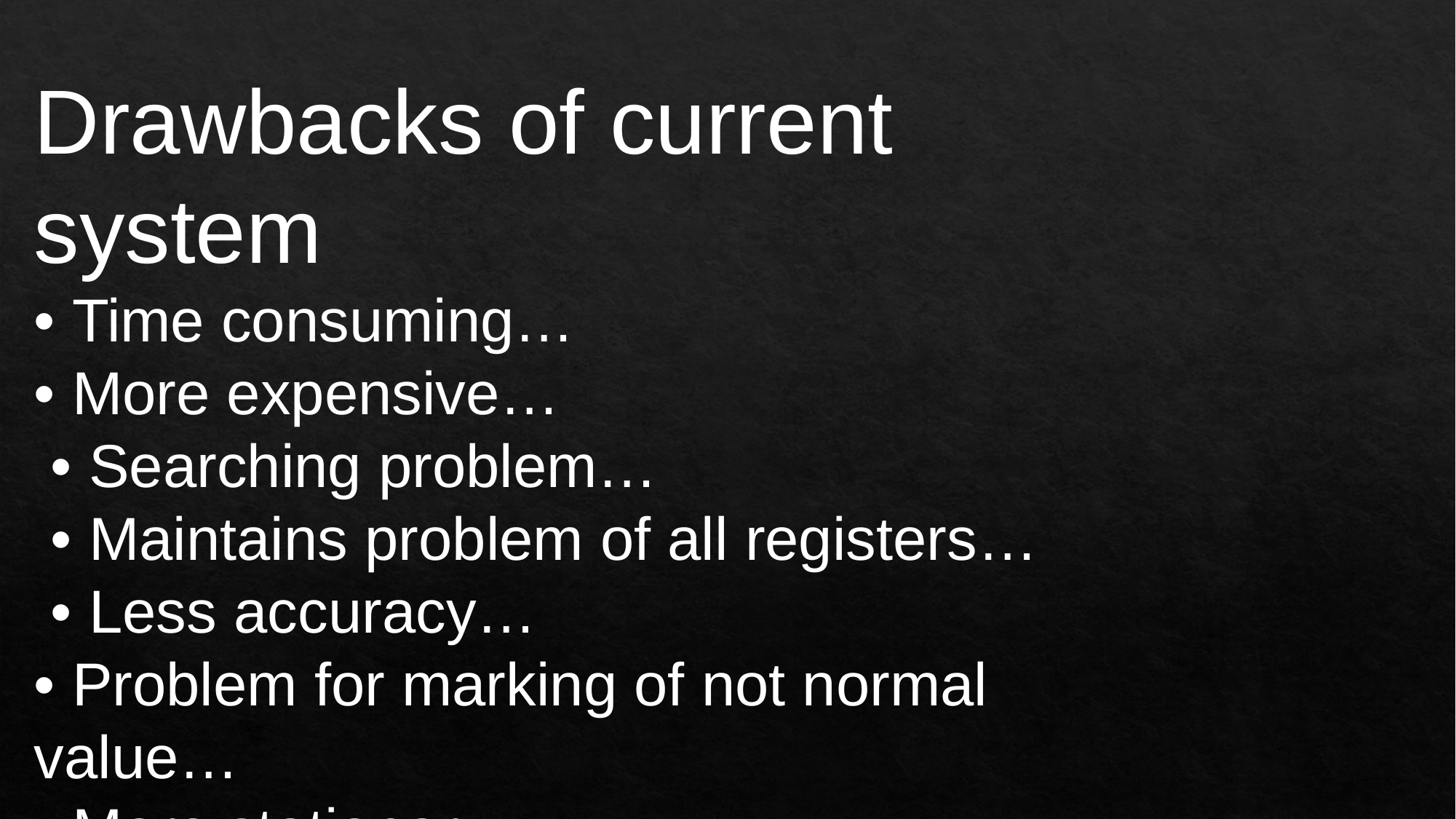

Drawbacks of current system
• Time consuming…
• More expensive…
 • Searching problem…
 • Maintains problem of all registers…
 • Less accuracy…
• Problem for marking of not normal value…
• More stationary…
• Display multiple reports…